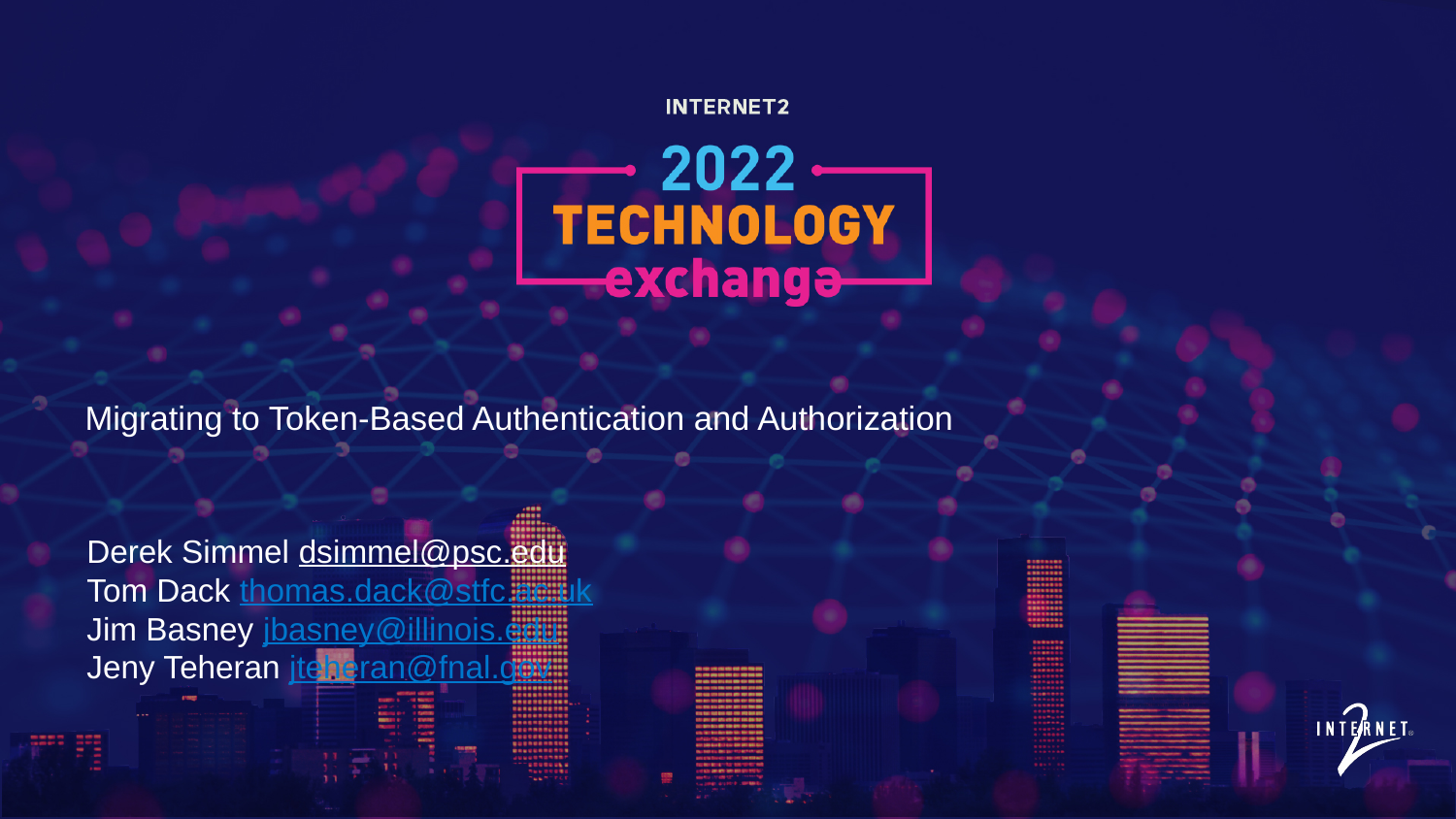

Migrating to Token-Based Authentication and Authorization
Derek Simmel dsimmel@psc.edu
Tom Dack thomas.dack@stfc.ac.uk
Jim Basney jbasney@illinois.edu
Jeny Teheran jteheran@fnal.gov